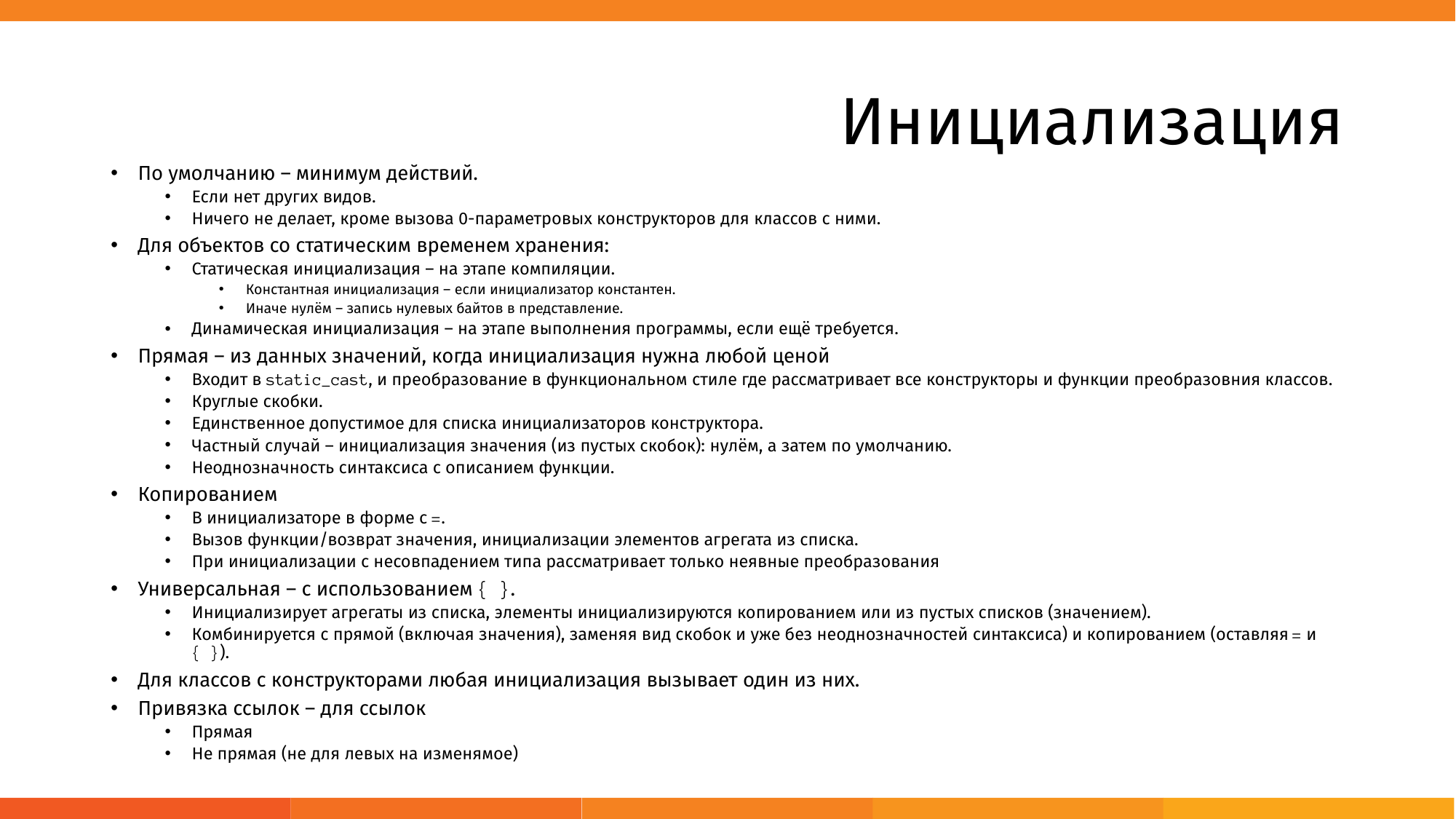

# Инициализация
По умолчанию – минимум действий.
Если нет других видов.
Ничего не делает, кроме вызова 0-параметровых конструкторов для классов с ними.
Для объектов со статическим временем хранения:
Статическая инициализация – на этапе компиляции.
Константная инициализация – если инициализатор константен.
Иначе нулём – запись нулевых байтов в представление.
Динамическая инициализация – на этапе выполнения программы, если ещё требуется.
Прямая – из данных значений, когда инициализация нужна любой ценой
Входит в static_cast, и преобразование в функциональном стиле где рассматривает все конструкторы и функции преобразовния классов.
Круглые скобки.
Единственное допустимое для списка инициализаторов конструктора.
Частный случай – инициализация значения (из пустых скобок): нулём, а затем по умолчанию.
Неоднозначность синтаксиса с описанием функции.
Копированием
В инициализаторе в форме с =.
Вызов функции/возврат значения, инициализации элементов агрегата из списка.
При инициализации с несовпадением типа рассматривает только неявные преобразования
Универсальная – с использованием { }.
Инициализирует агрегаты из списка, элементы инициализируются копированием или из пустых списков (значением).
Комбинируется с прямой (включая значения), заменяя вид скобок и уже без неоднозначностей синтаксиса) и копированием (оставляя = и { }).
Для классов с конструкторами любая инициализация вызывает один из них.
Привязка ссылок – для ссылок
Прямая
Не прямая (не для левых на изменямое)